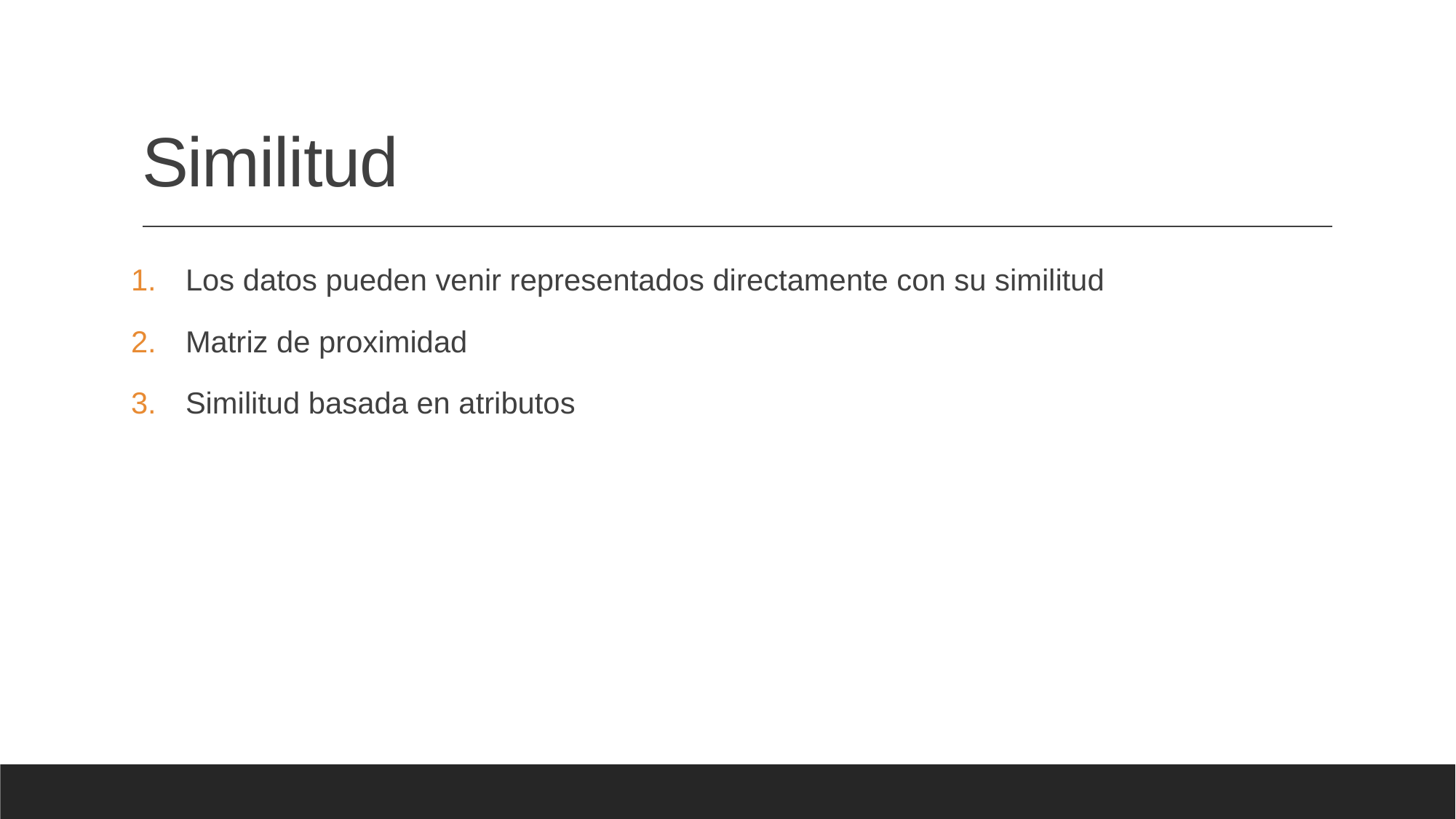

# Similitud
Los datos pueden venir representados directamente con su similitud
Matriz de proximidad
Similitud basada en atributos